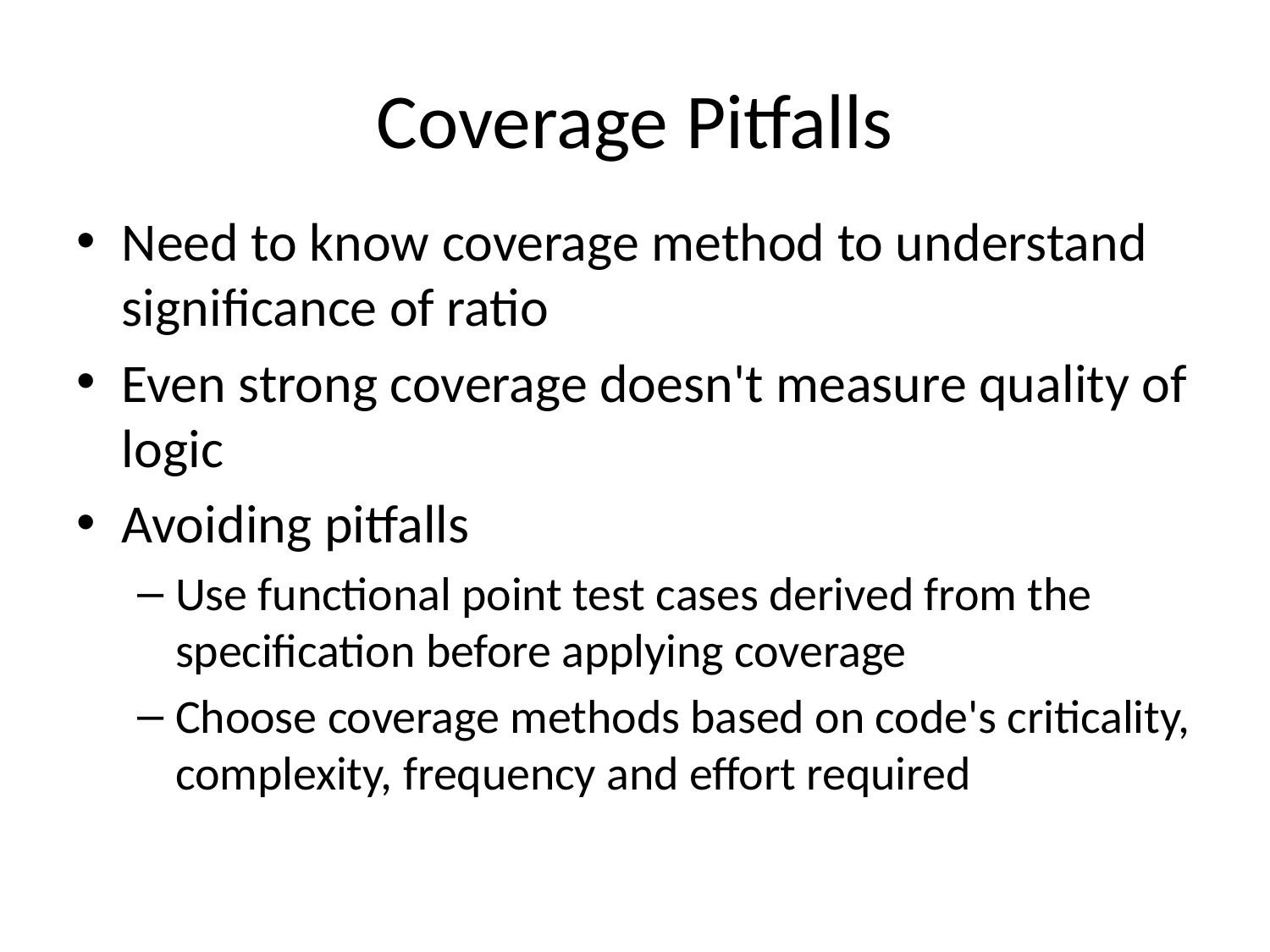

# Coverage Pitfalls
Need to know coverage method to understand significance of ratio
Even strong coverage doesn't measure quality of logic
Avoiding pitfalls
Use functional point test cases derived from the specification before applying coverage
Choose coverage methods based on code's criticality, complexity, frequency and effort required